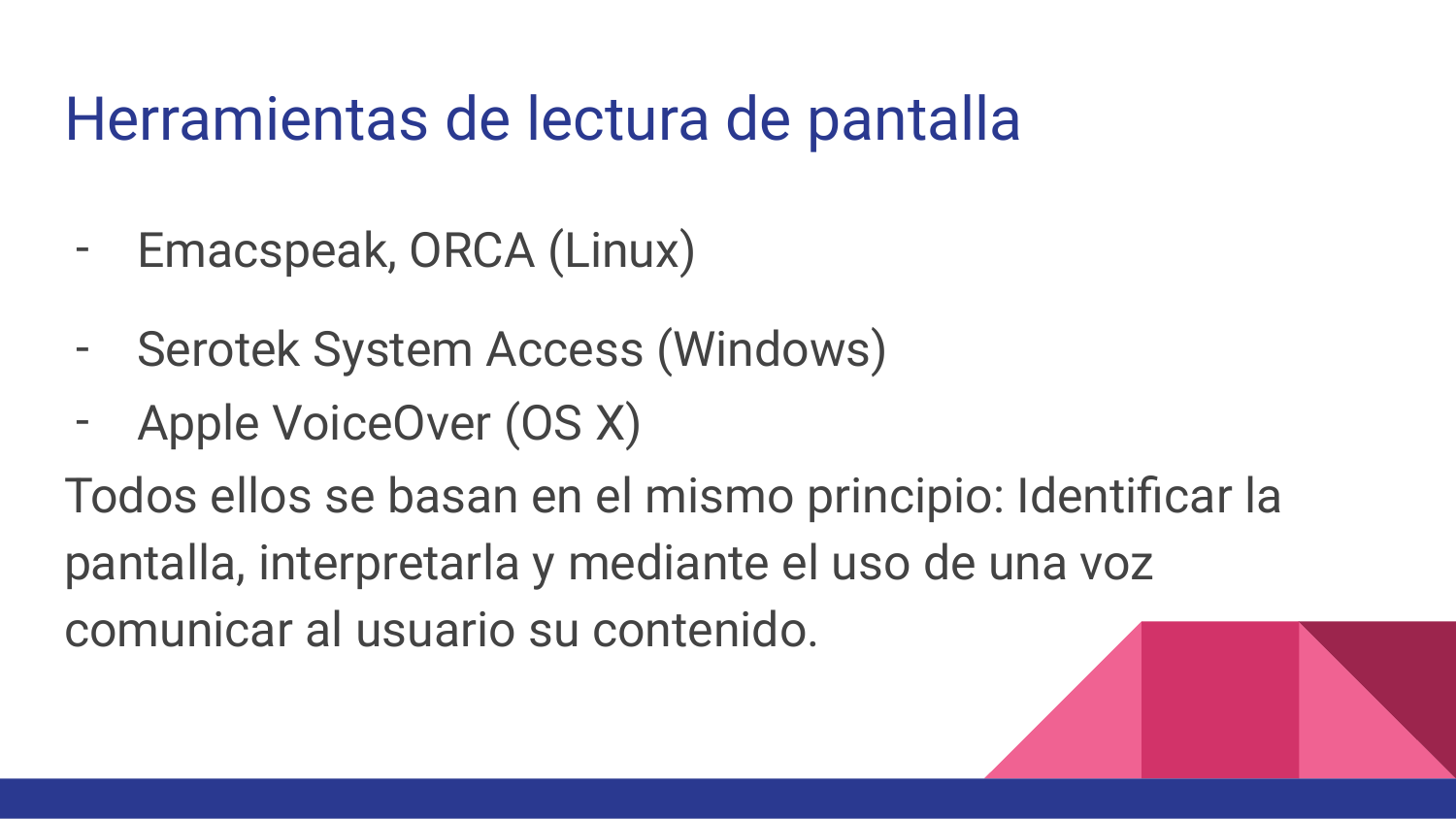

# Herramientas de lectura de pantalla
Emacspeak, ORCA (Linux)
Serotek System Access (Windows)
Apple VoiceOver (OS X)
Todos ellos se basan en el mismo principio: Identificar la pantalla, interpretarla y mediante el uso de una voz comunicar al usuario su contenido.